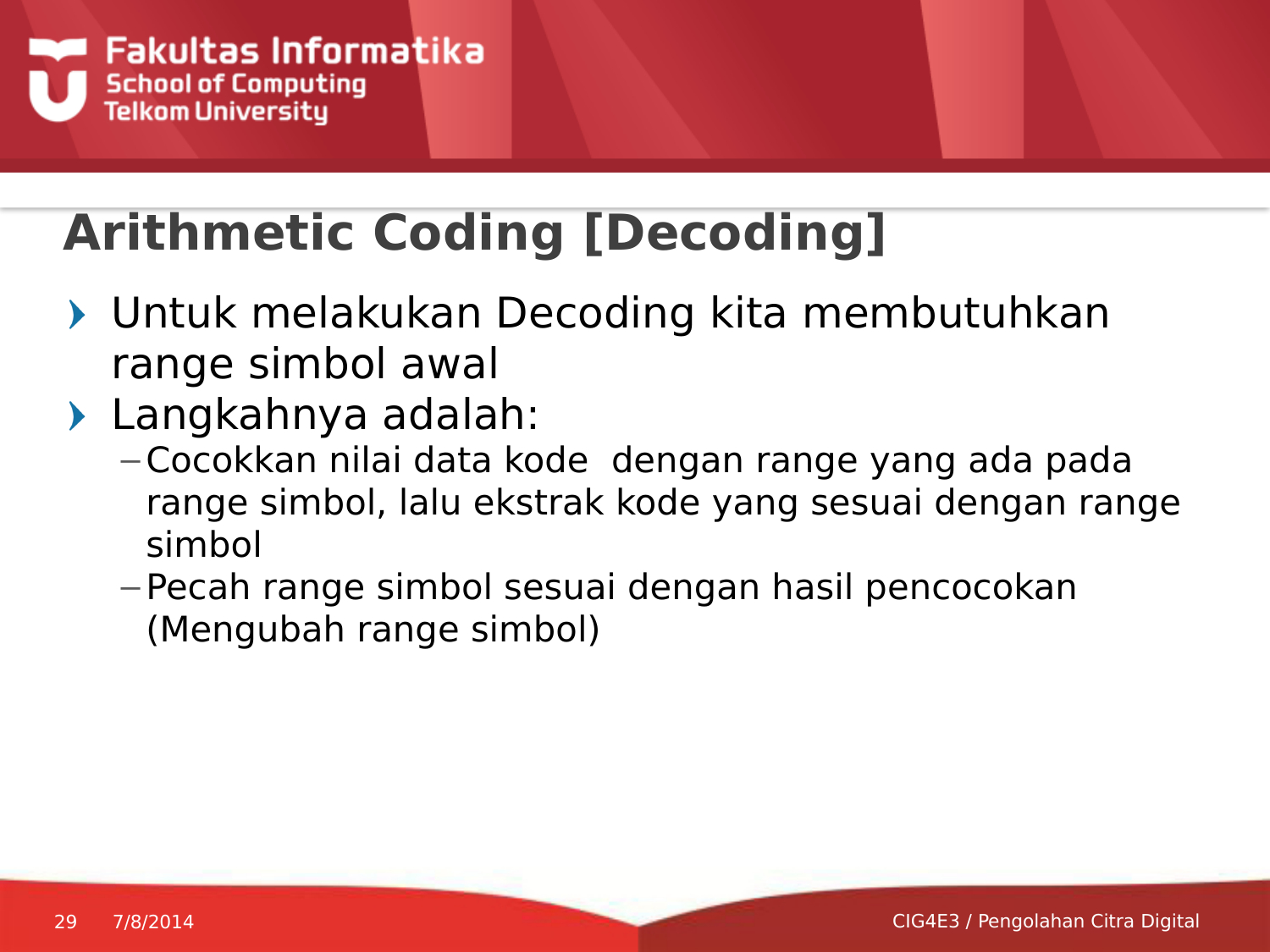

# Arithmetic Coding [Decoding]
Untuk melakukan Decoding kita membutuhkan range simbol awal
Langkahnya adalah:
Cocokkan nilai data kode  dengan range yang ada pada range simbol, lalu ekstrak kode yang sesuai dengan range simbol
Pecah range simbol sesuai dengan hasil pencocokan (Mengubah range simbol)

29
7/8/2014